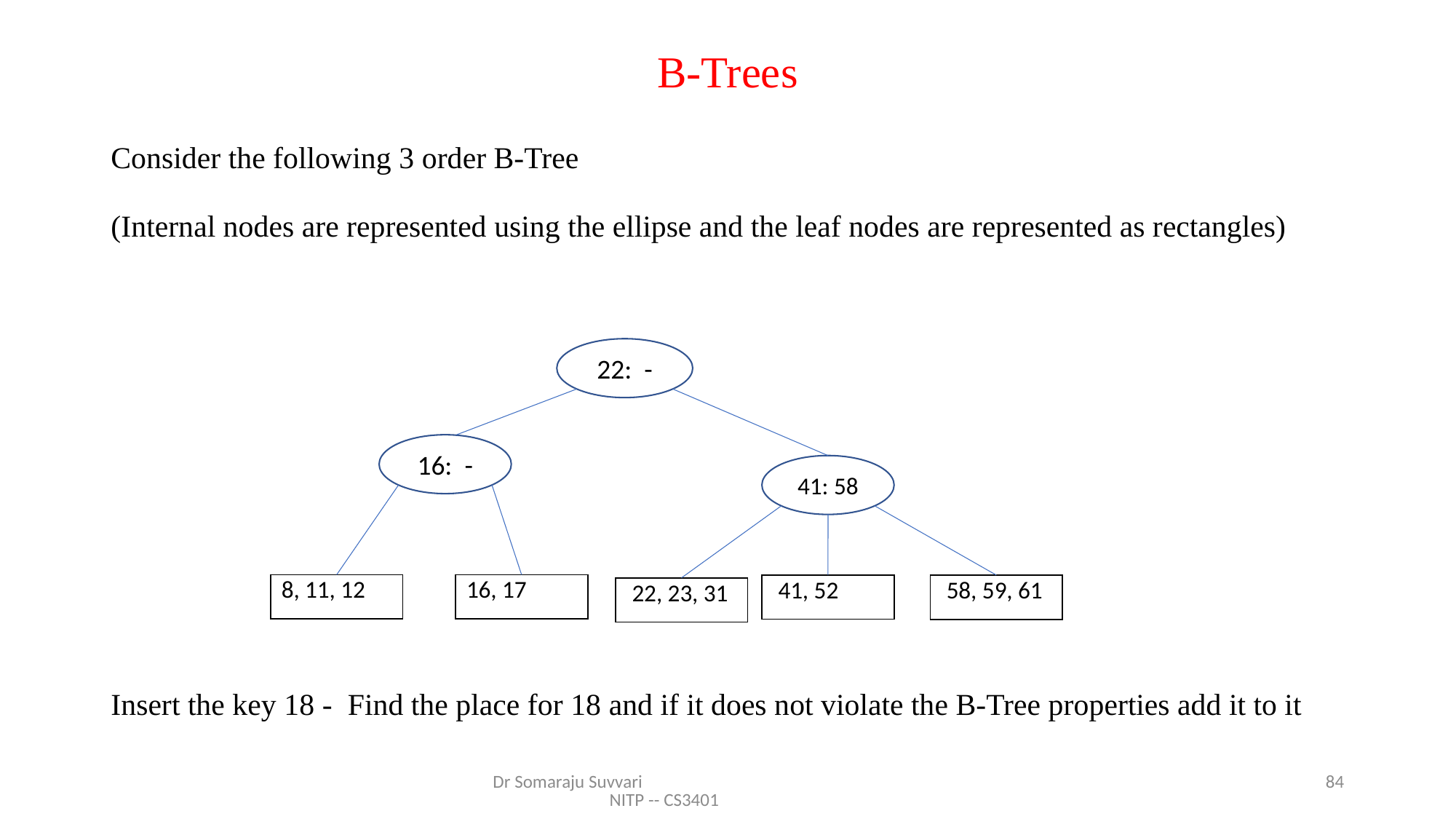

# B-Trees
Consider the following 3 order B-Tree
(Internal nodes are represented using the ellipse and the leaf nodes are represented as rectangles)

Insert the key 18 -  Find the place for 18 and if it does not violate the B-Tree properties add it to it

22:  -
16:  -
41: 58
| 8, 11, 12 |
| --- |
| 16, 17 |
| --- |
| 41, 52 |
| --- |
| 58, 59, 61 |
| --- |
| 22, 23, 31 |
| --- |
Dr Somaraju Suvvari                                                                                                        NITP -- CS3401
84